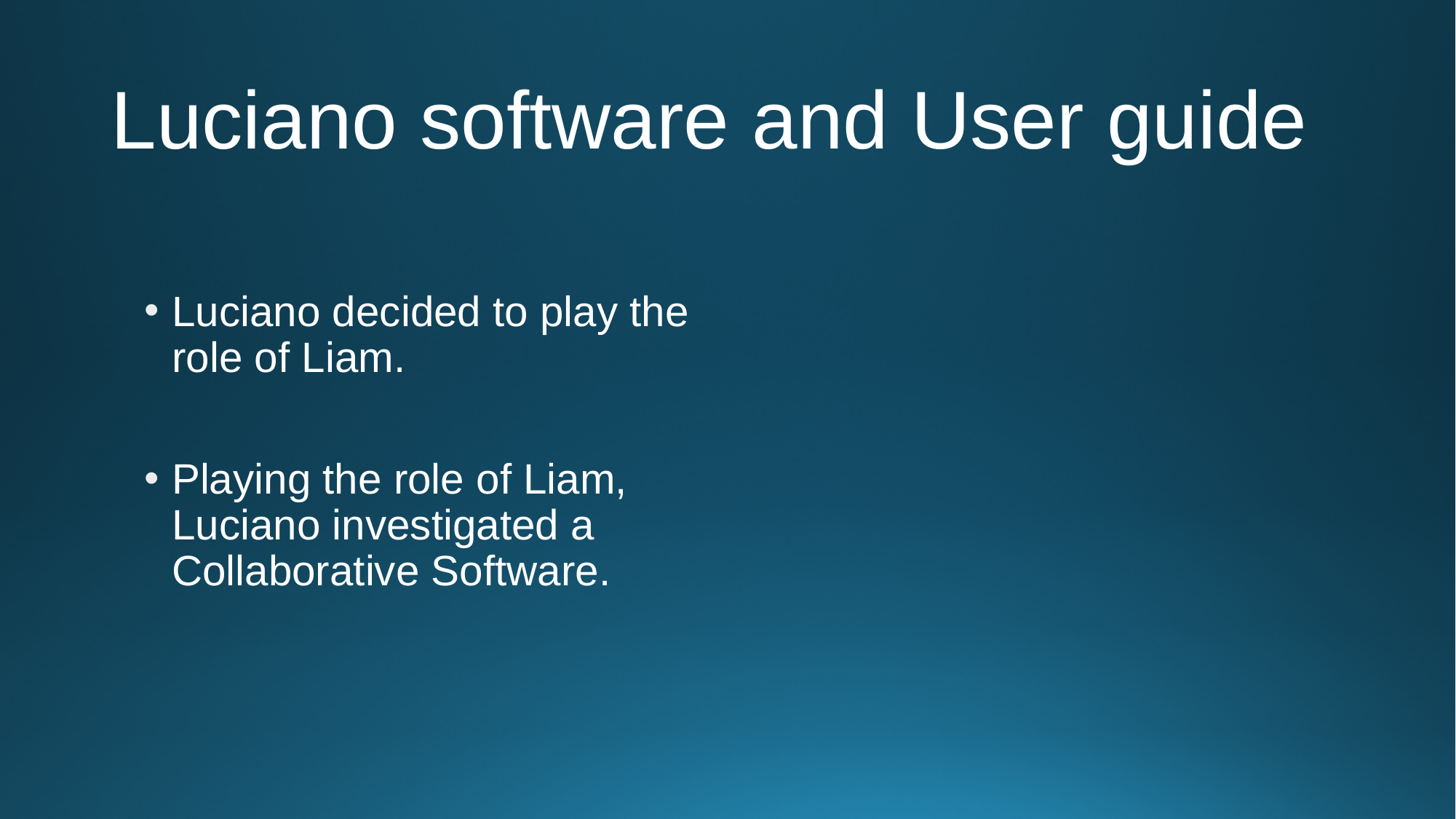

# Luciano software and User guide

Luciano decided to play the role of Liam.

Playing the role of Liam, Luciano investigated a Collaborative Software.